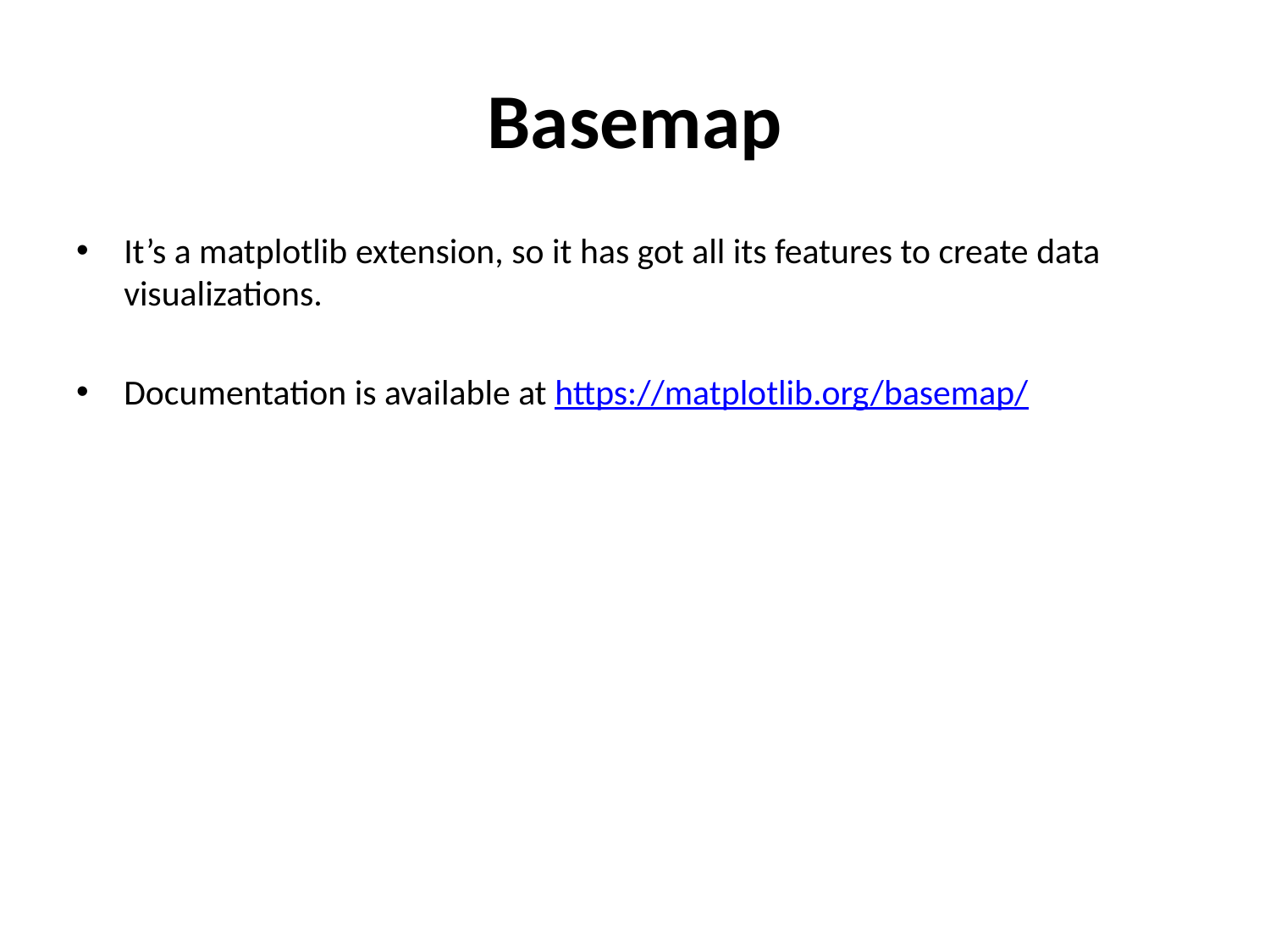

# Basemap
It’s a matplotlib extension, so it has got all its features to create data visualizations.

Documentation is available at https://matplotlib.org/basemap/